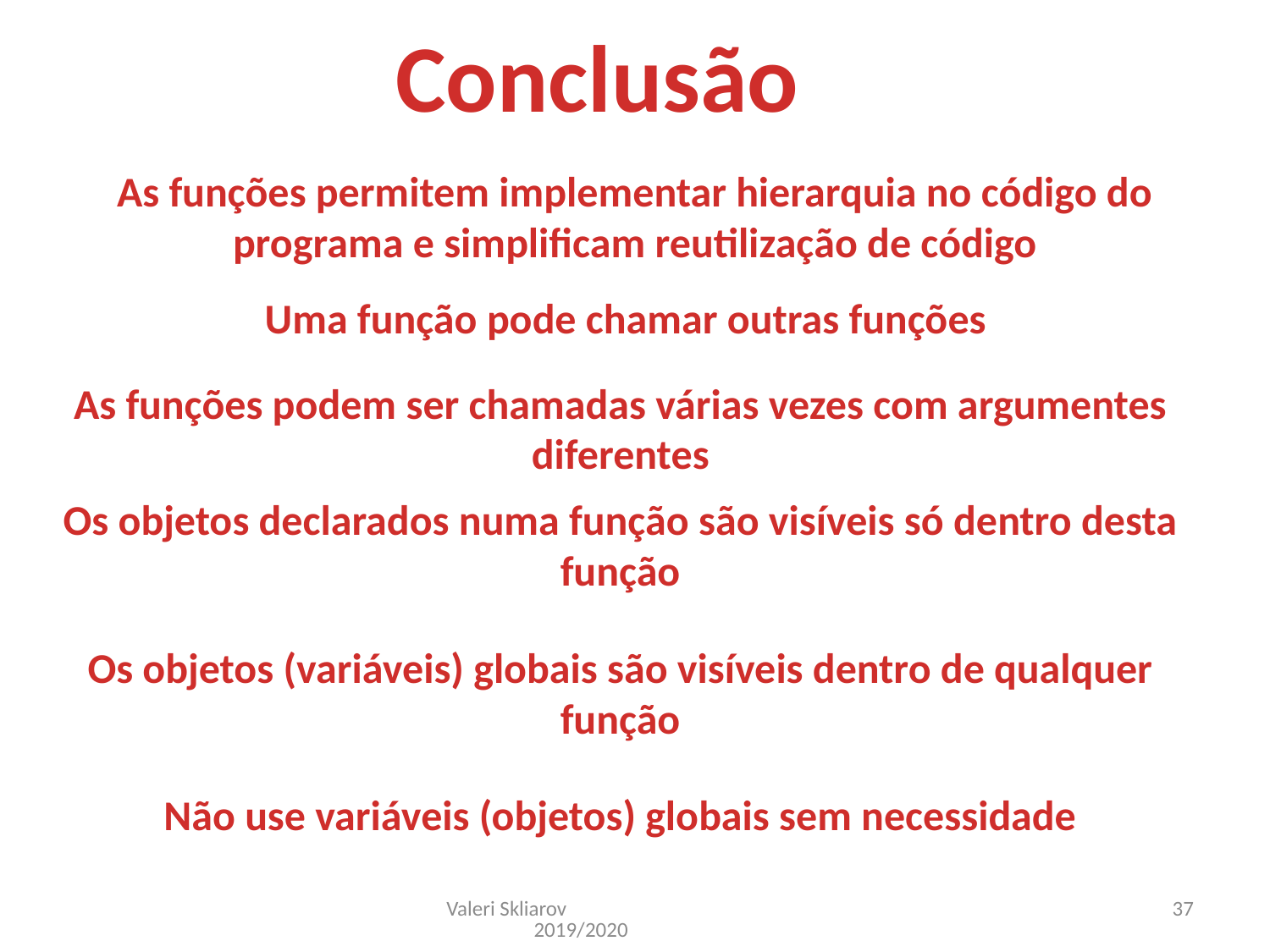

Conclusão
As funções permitem implementar hierarquia no código do programa e simplificam reutilização de código
Uma função pode chamar outras funções
As funções podem ser chamadas várias vezes com argumentes diferentes
Os objetos declarados numa função são visíveis só dentro desta função
Os objetos (variáveis) globais são visíveis dentro de qualquer função
Não use variáveis (objetos) globais sem necessidade
Valeri Skliarov                                                                      2019/2020
37